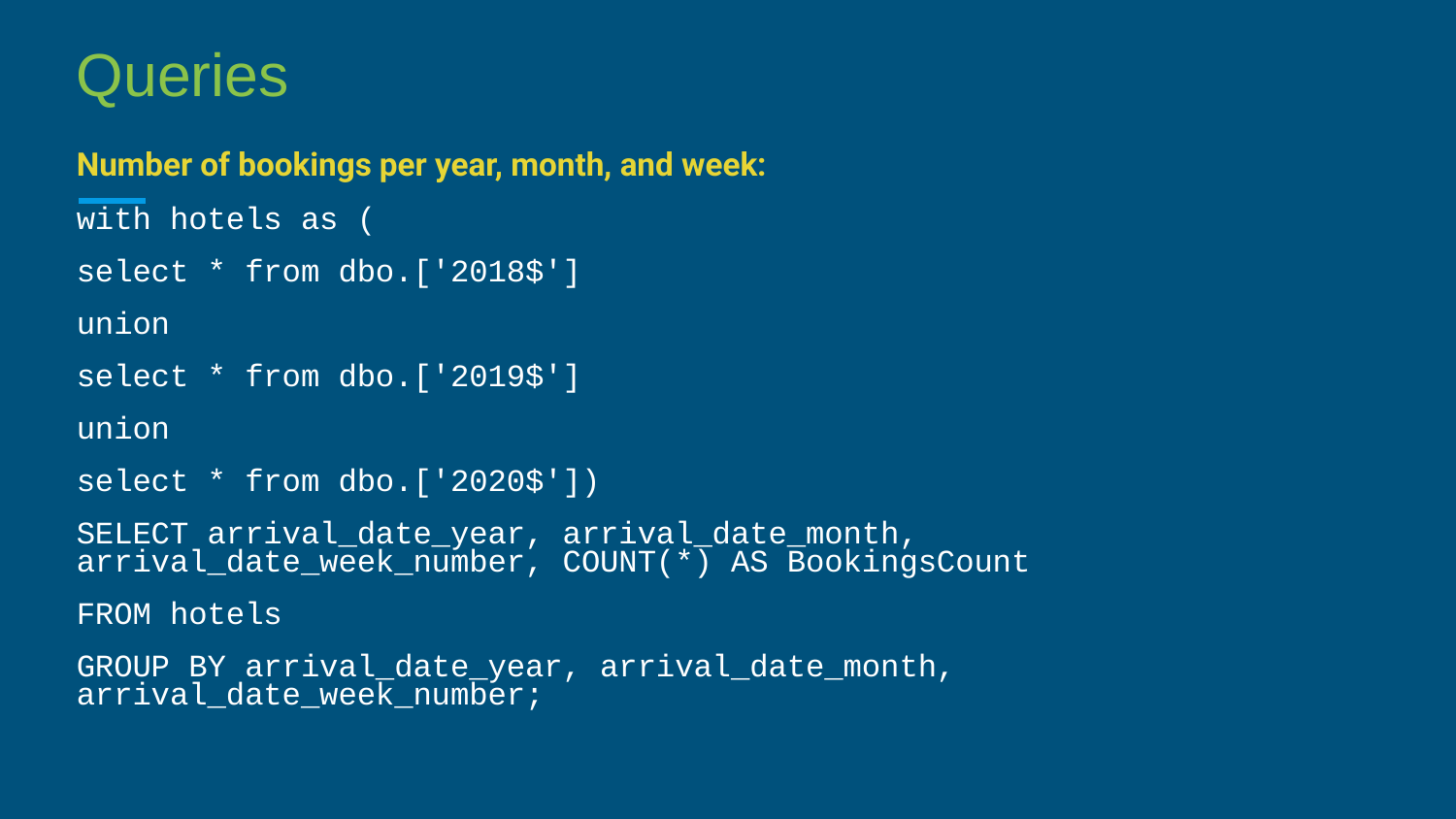

# Queries
Number of bookings per year, month, and week:
with hotels as (
select * from dbo.['2018$']
union
select * from dbo.['2019$']
union
select * from dbo.['2020$'])
SELECT arrival_date_year, arrival_date_month, arrival_date_week_number, COUNT(*) AS BookingsCount
FROM hotels
GROUP BY arrival_date_year, arrival_date_month, arrival_date_week_number;